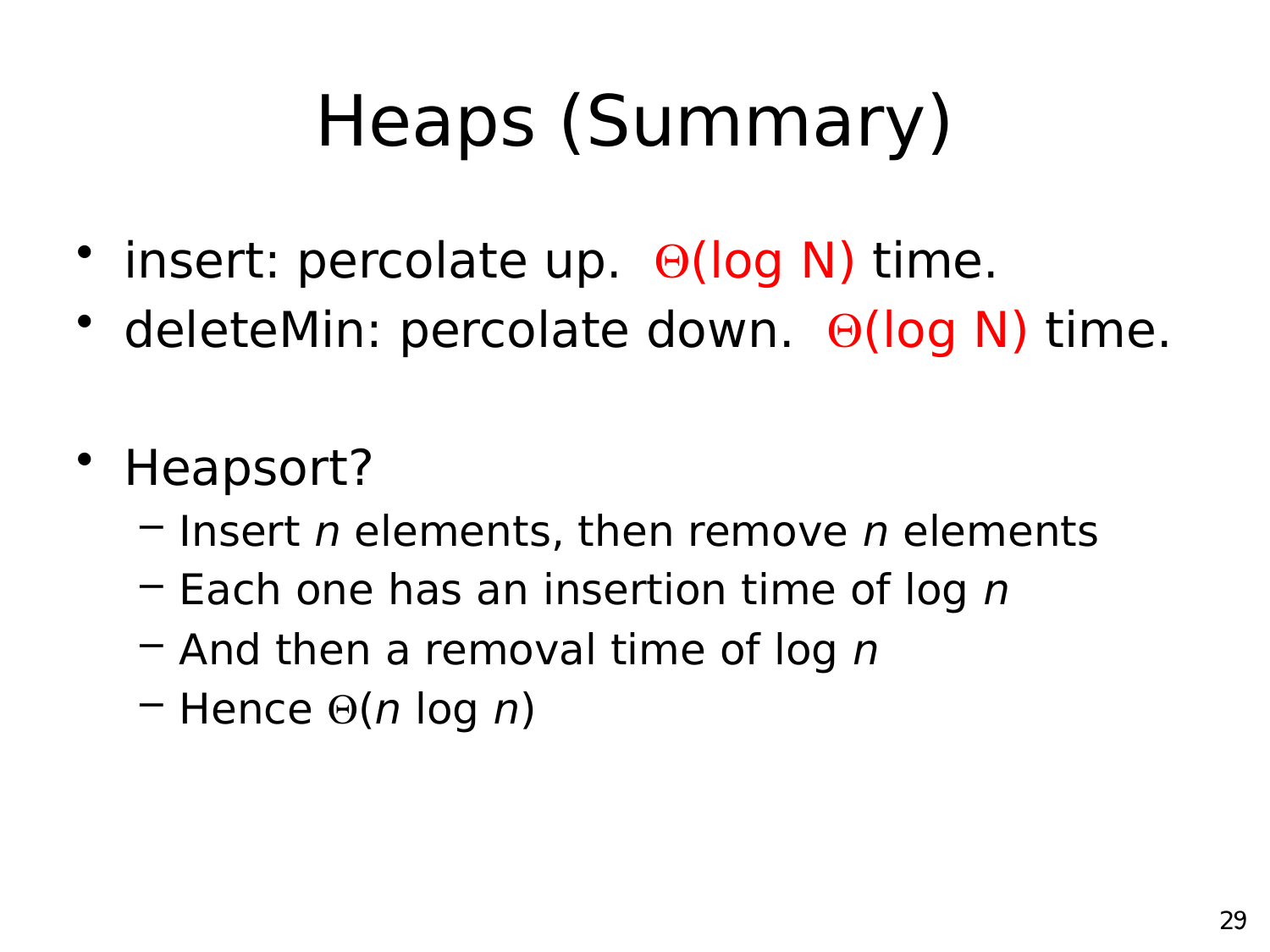

# Heaps (Summary)
insert: percolate up.  Θ(log N) time.
deleteMin: percolate down.  Θ(log N) time.

Heapsort?
Insert n elements, then remove n elements
Each one has an insertion time of log n
And then a removal time of log n
Hence Θ(n log n)